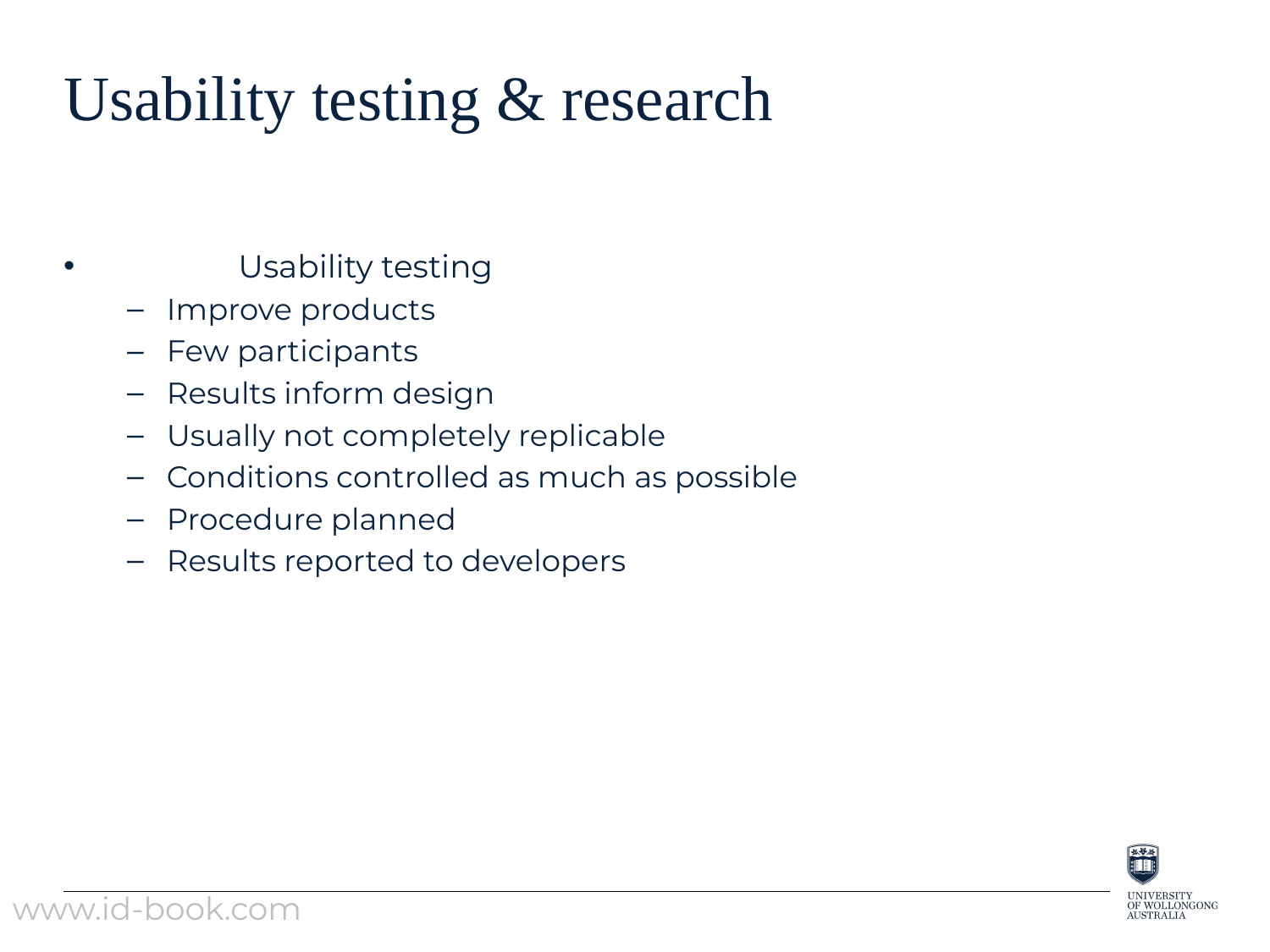

# Usability testing & research
	Usability testing
Improve products
Few participants
Results inform design
Usually not completely replicable
Conditions controlled as much as possible
Procedure planned
Results reported to developers
www.id-book.com